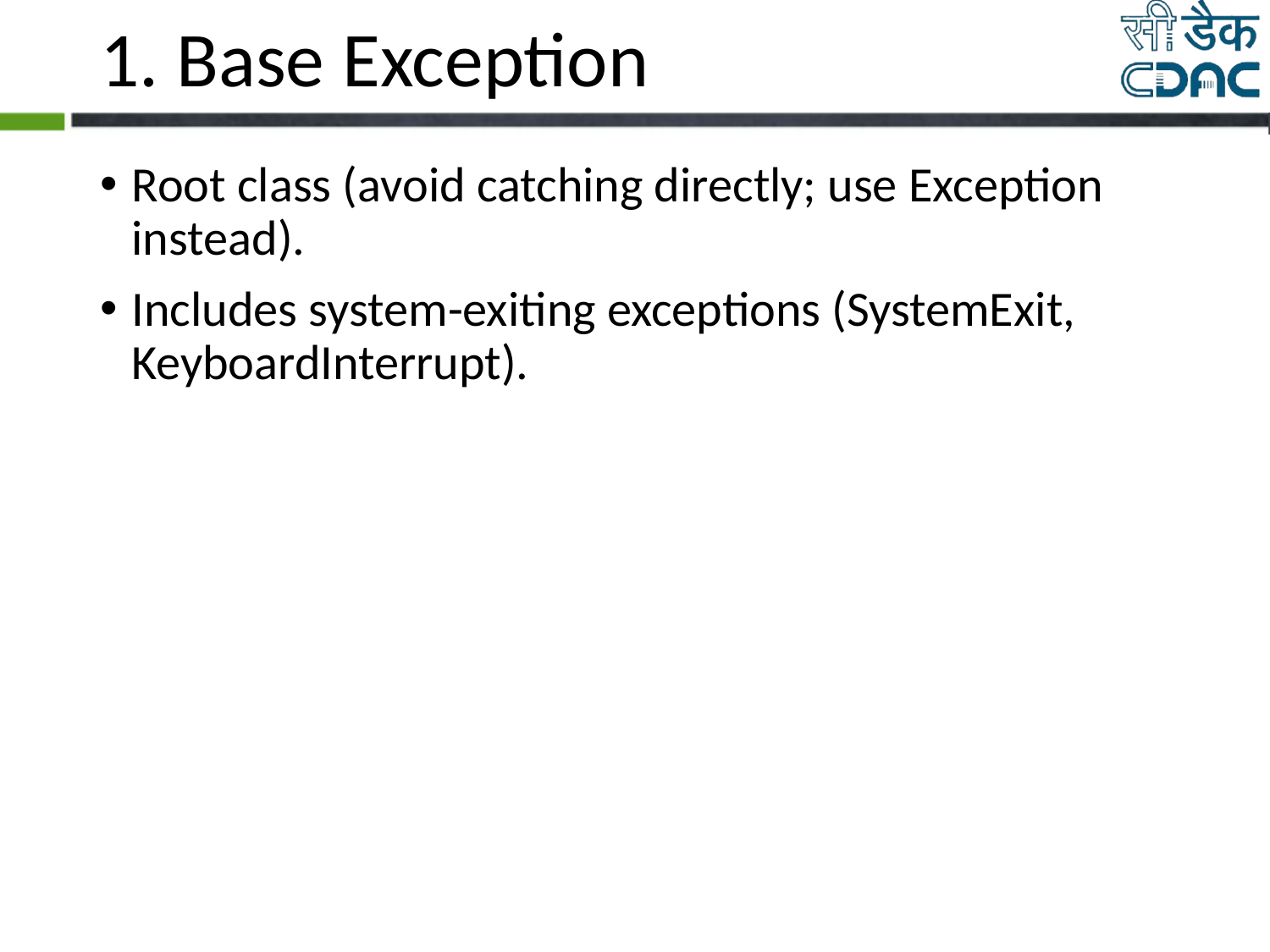

# 1. Base Exception
Root class (avoid catching directly; use Exception instead).
Includes system-exiting exceptions (SystemExit, KeyboardInterrupt).